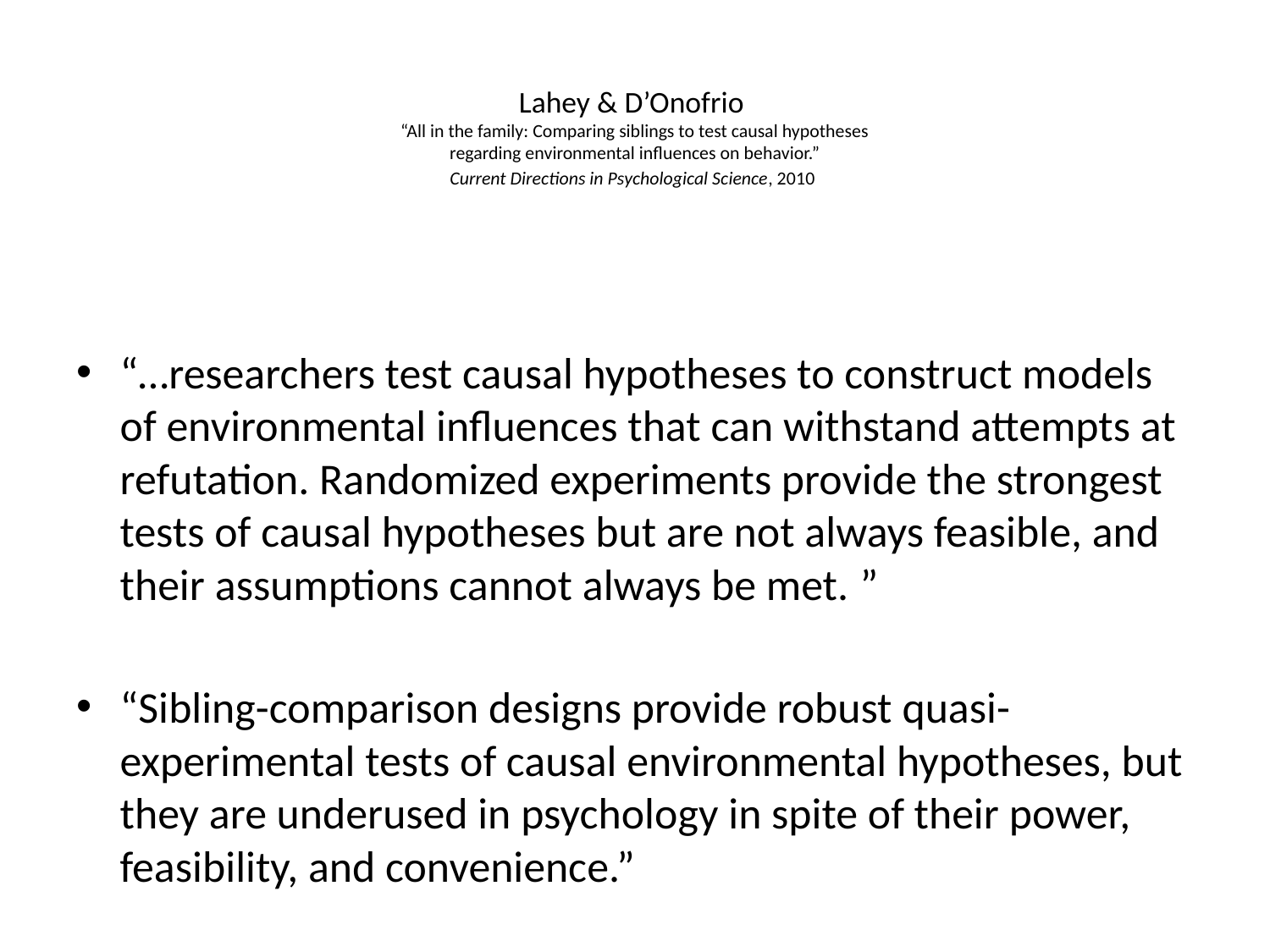

# Lahey & D’Onofrio “All in the family: Comparing siblings to test causal hypotheses regarding environmental influences on behavior.” Current Directions in Psychological Science, 2010
“…researchers test causal hypotheses to construct models of environmental influences that can withstand attempts at refutation. Randomized experiments provide the strongest tests of causal hypotheses but are not always feasible, and their assumptions cannot always be met. ”

“Sibling-comparison designs provide robust quasi-experimental tests of causal environmental hypotheses, but they are underused in psychology in spite of their power, feasibility, and convenience.”